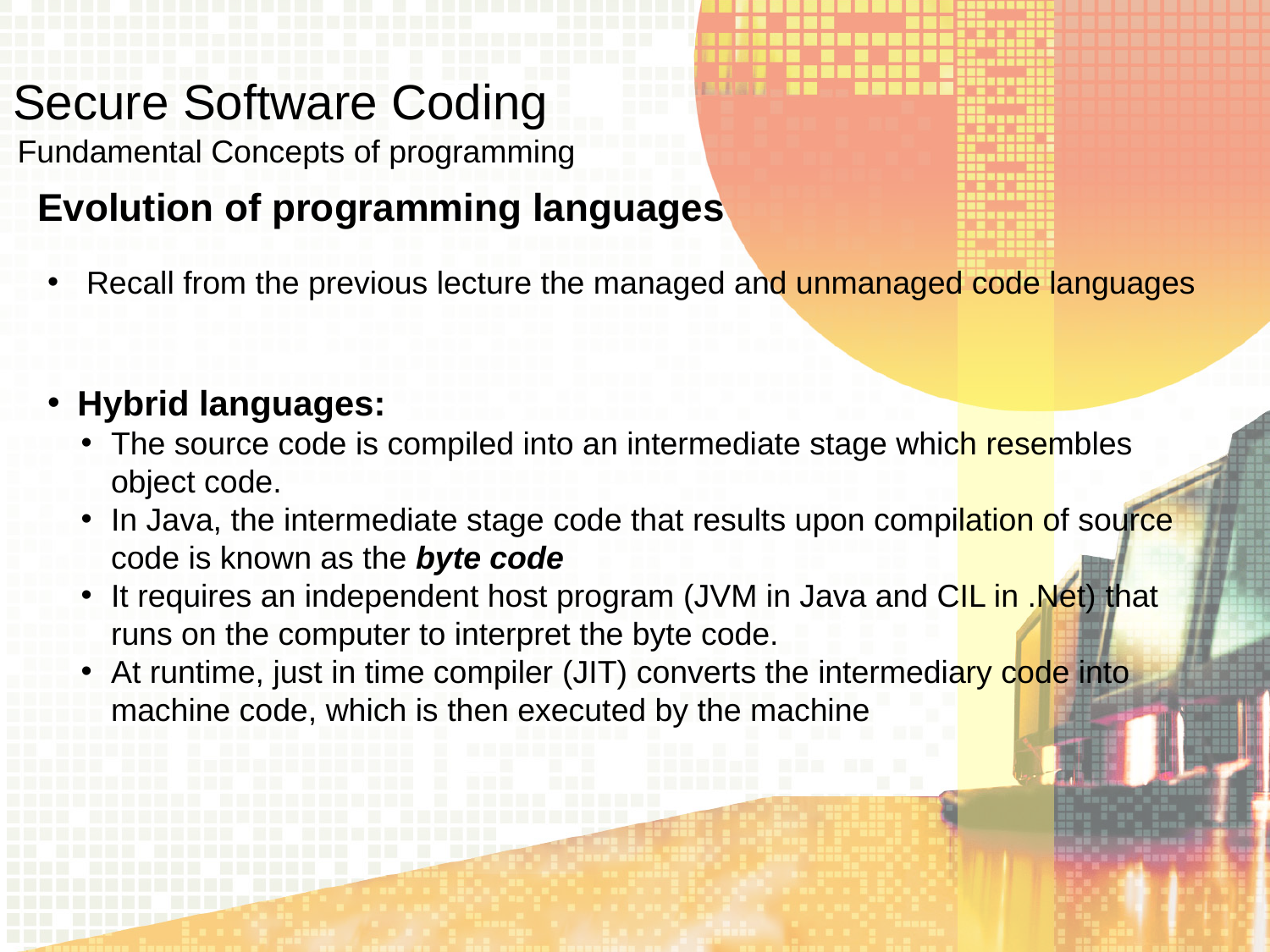

Secure Software Coding
Fundamental Concepts of programming
Evolution of programming languages
 Recall from the previous lecture the managed and unmanaged code languages

Hybrid languages:
The source code is compiled into an intermediate stage which resembles object code.
In Java, the intermediate stage code that results upon compilation of source code is known as the byte code
It requires an independent host program (JVM in Java and CIL in .Net) that runs on the computer to interpret the byte code.
At runtime, just in time compiler (JIT) converts the intermediary code into machine code, which is then executed by the machine